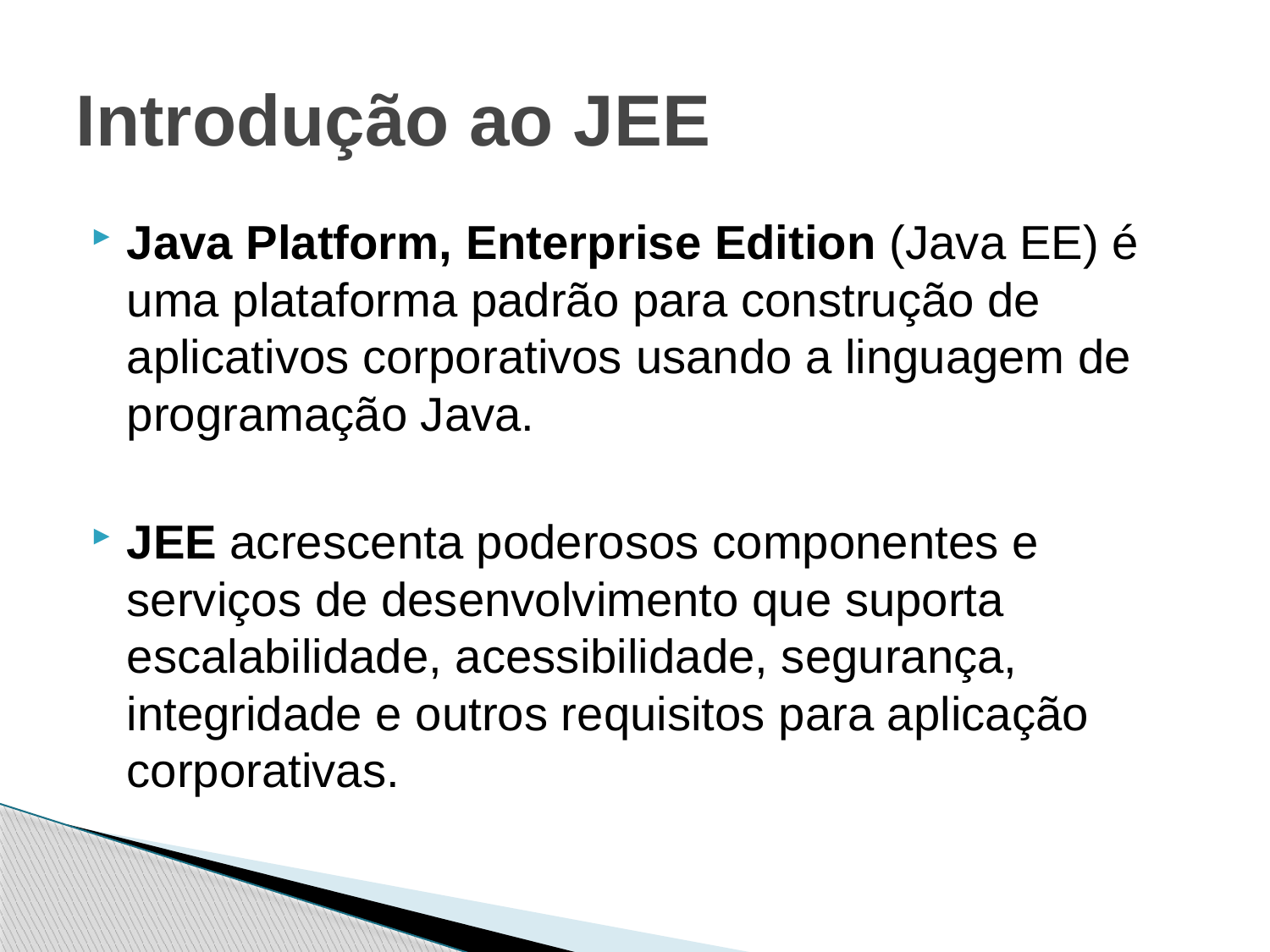

# Introdução ao JEE
Java Platform, Enterprise Edition (Java EE) é uma plataforma padrão para construção de aplicativos corporativos usando a linguagem de programação Java.

JEE acrescenta poderosos componentes e serviços de desenvolvimento que suporta escalabilidade, acessibilidade, segurança, integridade e outros requisitos para aplicação corporativas.